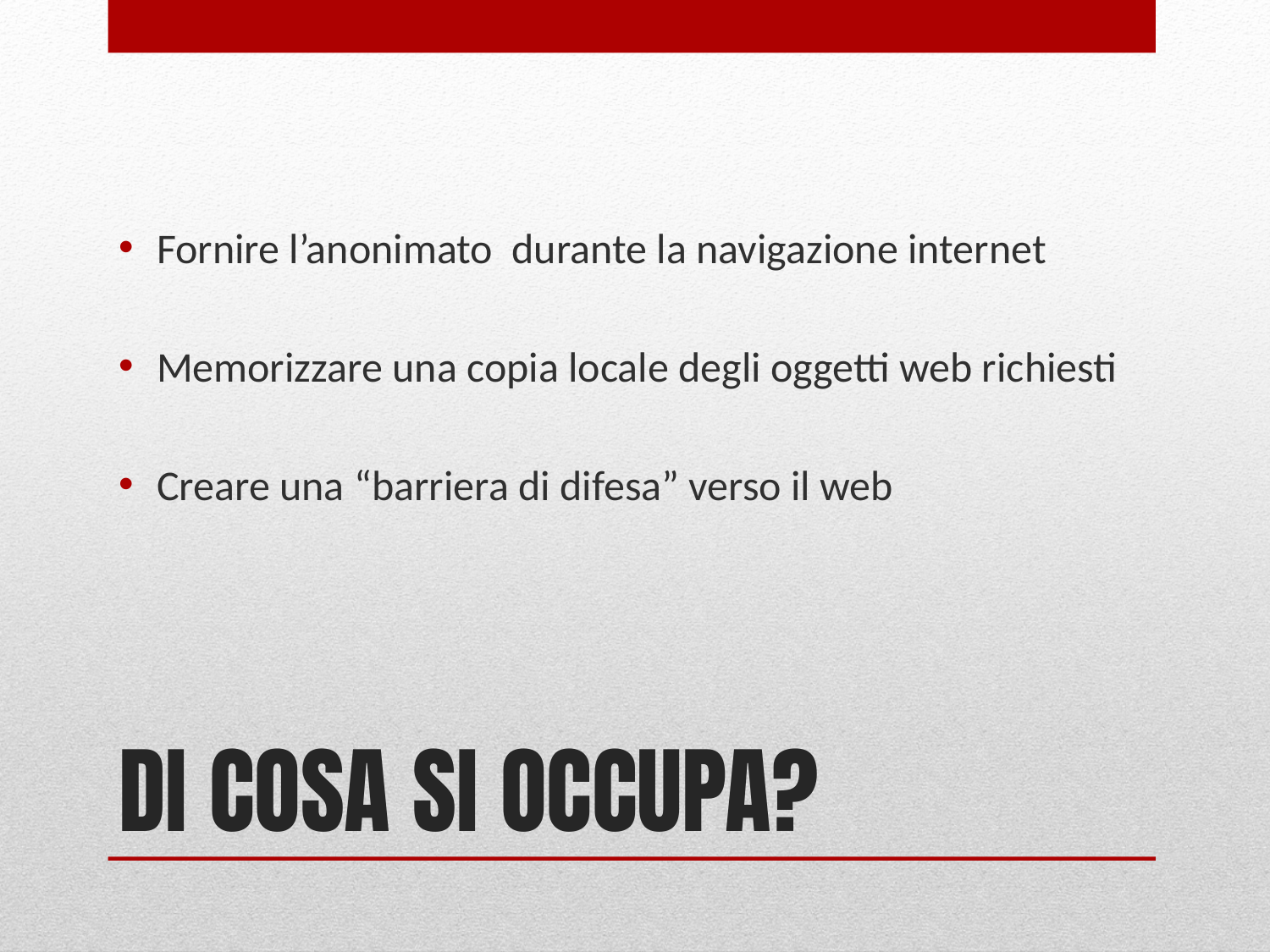

Fornire l’anonimato  durante la navigazione internet

Memorizzare una copia locale degli oggetti web richiesti

Creare una “barriera di difesa” verso il web
# DI COSA SI OCCUPA?